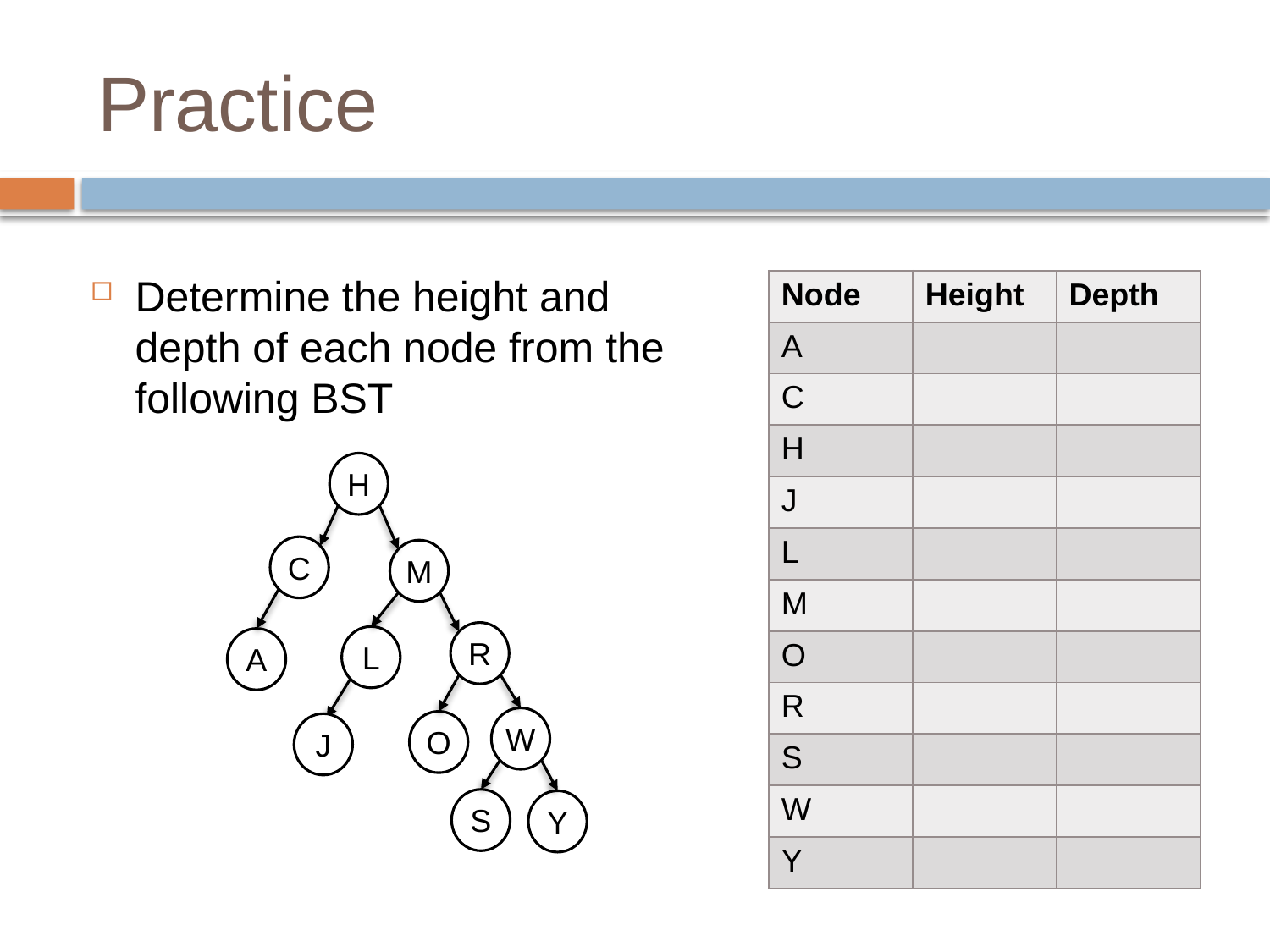

# Practice
Determine the height and depth of each node from the following BST
| Node | Height | Depth |
| --- | --- | --- |
| A |  |  |
| C |  |  |
| H |  |  |
| J |  |  |
| L |  |  |
| M |  |  |
| O |  |  |
| R |  |  |
| S |  |  |
| W |  |  |
| Y |  |  |
H
C
M
R
L
A
W
O
J
S
Y